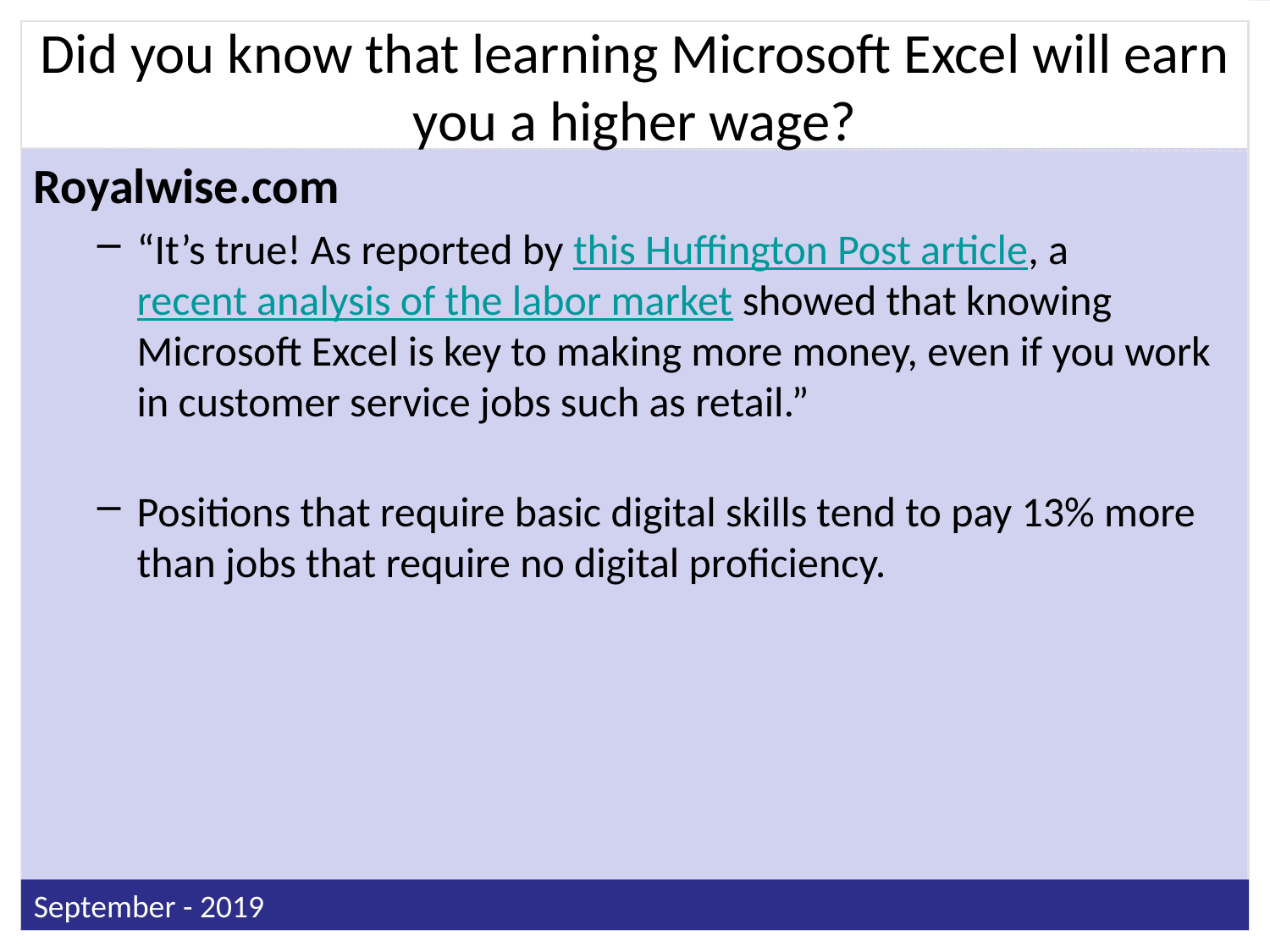

# Did you know that learning Microsoft Excel will earn you a higher wage?
Royalwise.com
“It’s true! As reported by this Huffington Post article, a recent analysis of the labor market showed that knowing Microsoft Excel is key to making more money, even if you work in customer service jobs such as retail.”
Positions that require basic digital skills tend to pay 13% more than jobs that require no digital proficiency.

September - 2019
4